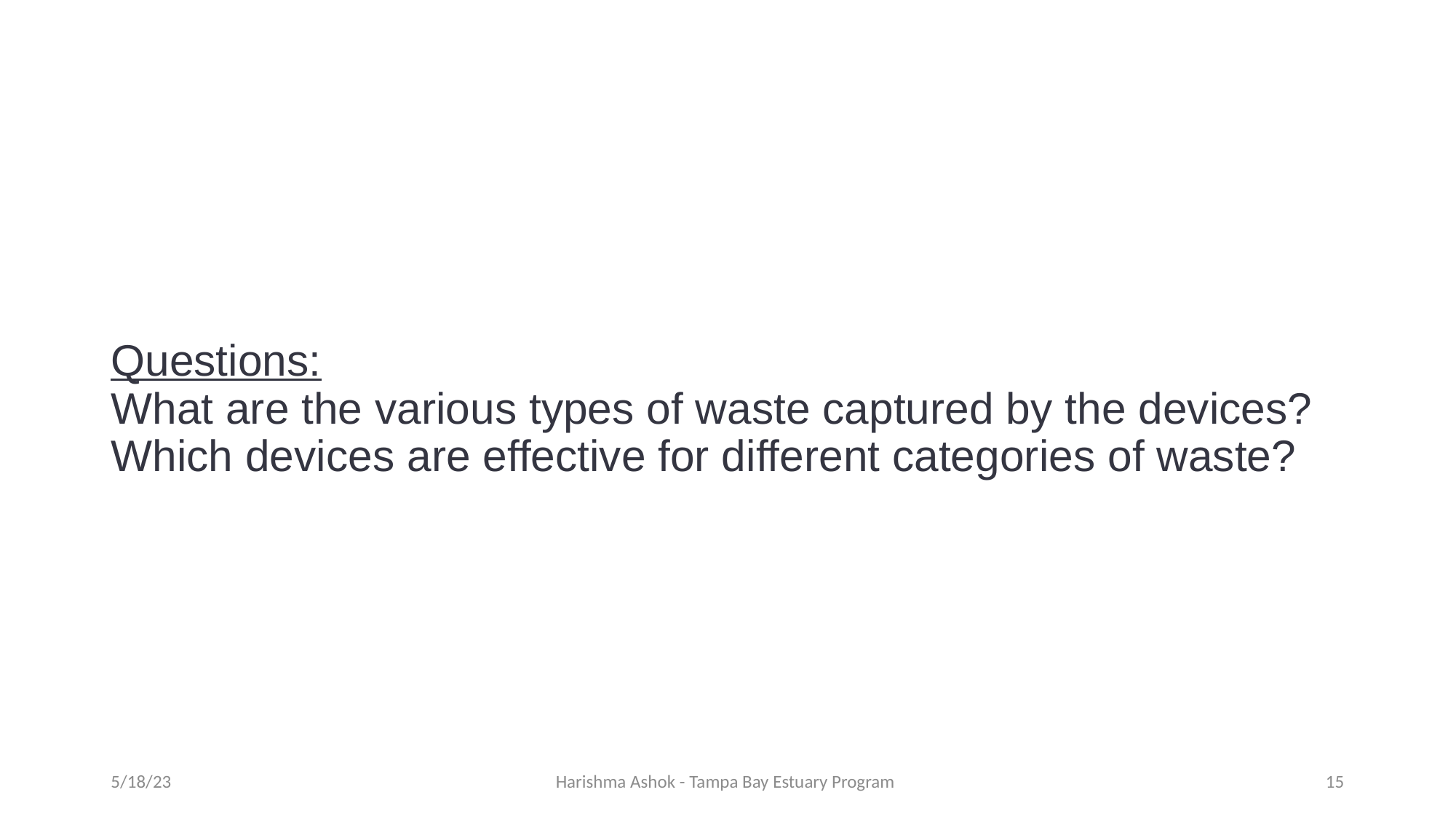

# Questions: What are the various types of waste captured by the devices? Which devices are effective for different categories of waste?
5/18/23
Harishma Ashok - Tampa Bay Estuary Program
15